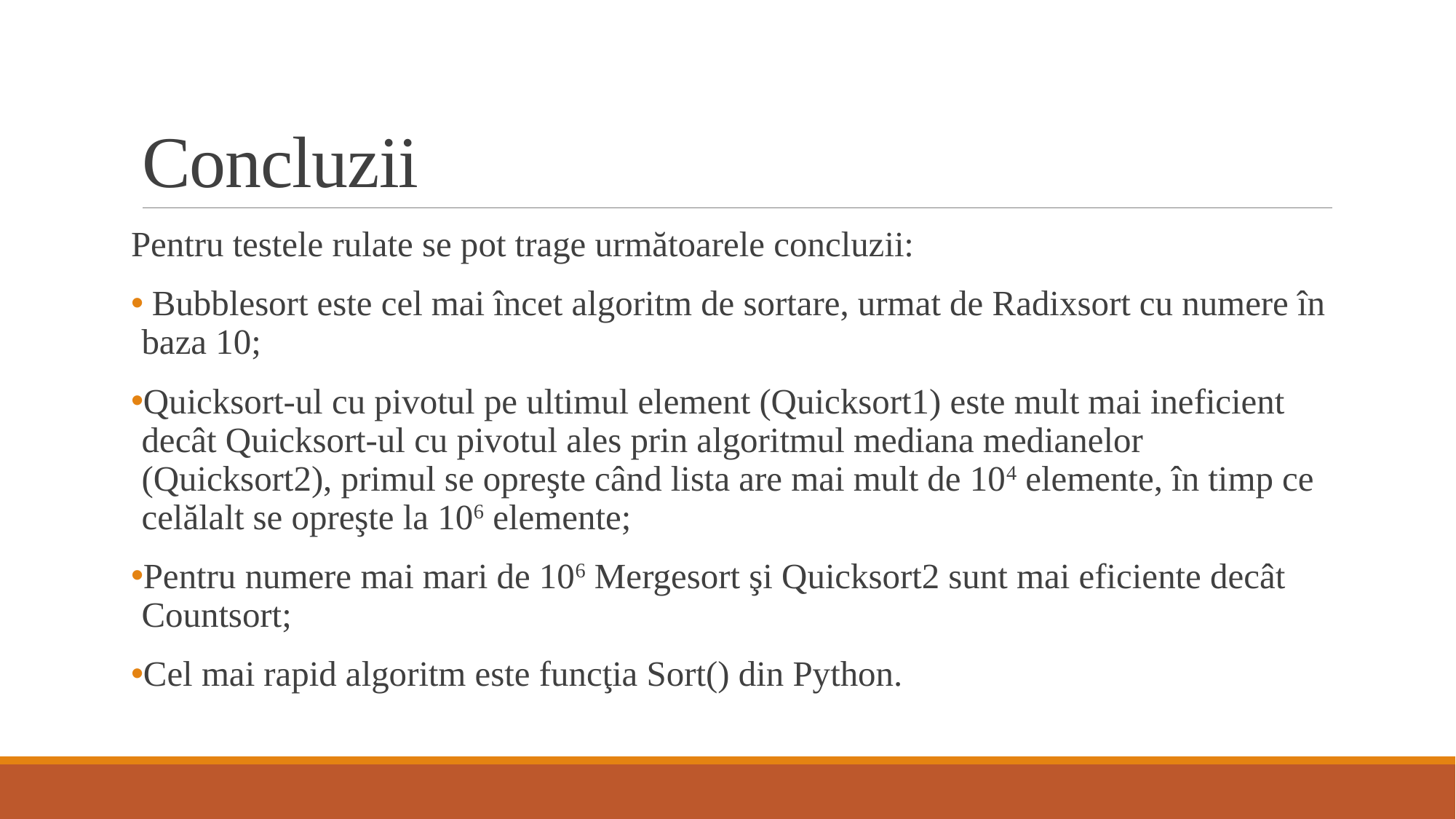

# Concluzii
Pentru testele rulate se pot trage următoarele concluzii:
 Bubblesort este cel mai încet algoritm de sortare, urmat de Radixsort cu numere în baza 10;
Quicksort-ul cu pivotul pe ultimul element (Quicksort1) este mult mai ineficient decât Quicksort-ul cu pivotul ales prin algoritmul mediana medianelor (Quicksort2), primul se opreşte când lista are mai mult de 104 elemente, în timp ce celălalt se opreşte la 106 elemente;
Pentru numere mai mari de 106 Mergesort şi Quicksort2 sunt mai eficiente decât Countsort;
Cel mai rapid algoritm este funcţia Sort() din Python.